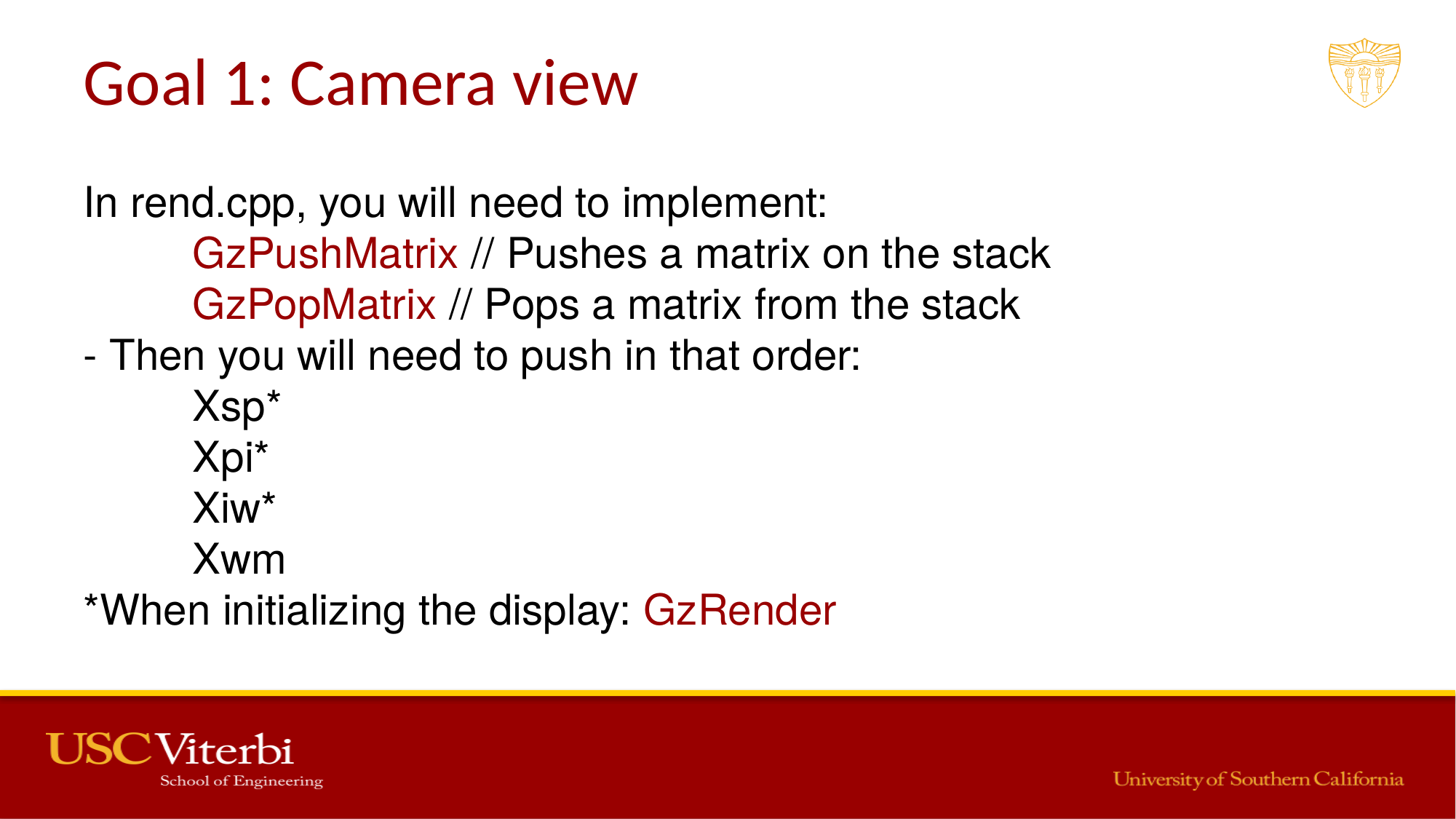

# Goal 1: Camera view
In rend.cpp, you will need to implement:
	GzPushMatrix // Pushes a matrix on the stack
	GzPopMatrix // Pops a matrix from the stack
- Then you will need to push in that order:
	Xsp*
	Xpi*
	Xiw*
	Xwm
*When initializing the display: GzRender